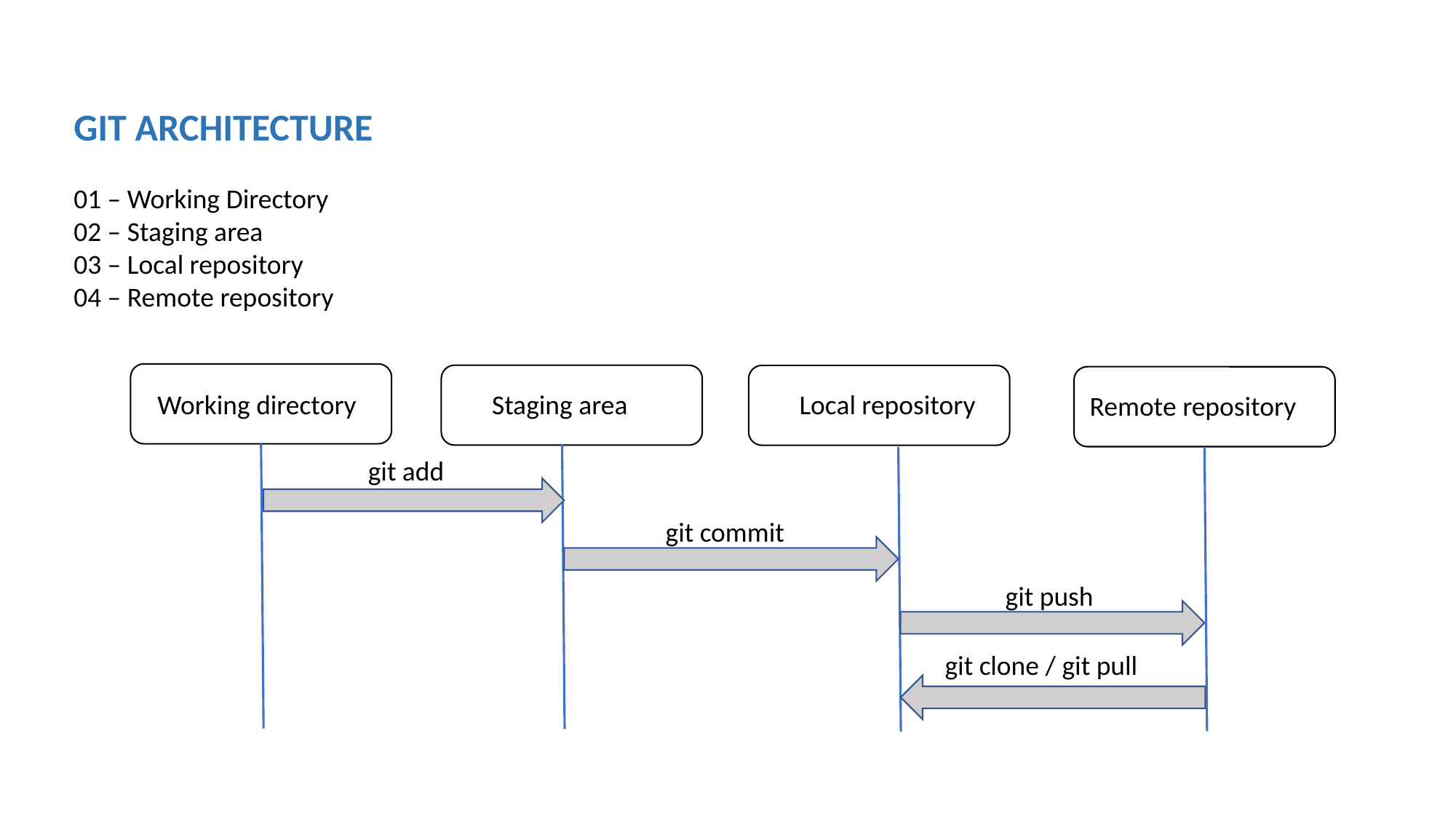

GIT ARCHITECTURE

01 – Working Directory
02 – Staging area
03 – Local repository
04 – Remote repository

Working directory
Staging area
Local repository
Remote repository
git add

git commit

git push

git clone / git pull